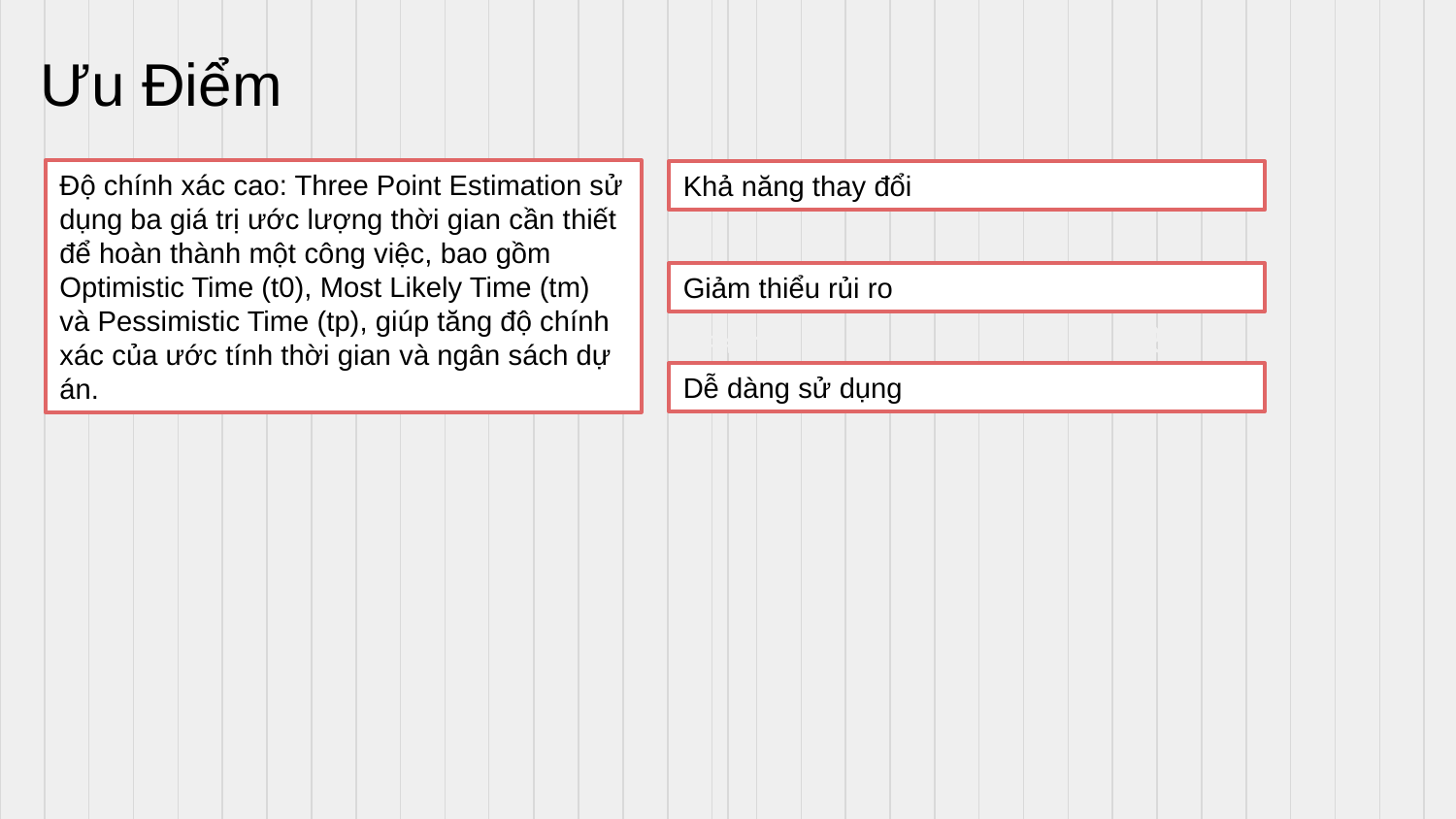

# Ưu Điểm
Độ chính xác cao: Three Point Estimation sử dụng ba giá trị ước lượng thời gian cần thiết để hoàn thành một công việc, bao gồm Optimistic Time (t0), Most Likely Time (tm) và Pessimistic Time (tp), giúp tăng độ chính xác của ước tính thời gian và ngân sách dự án.
Khả năng thay đổi
Giảm thiểu rủi ro

Dễ dàng sử dụng